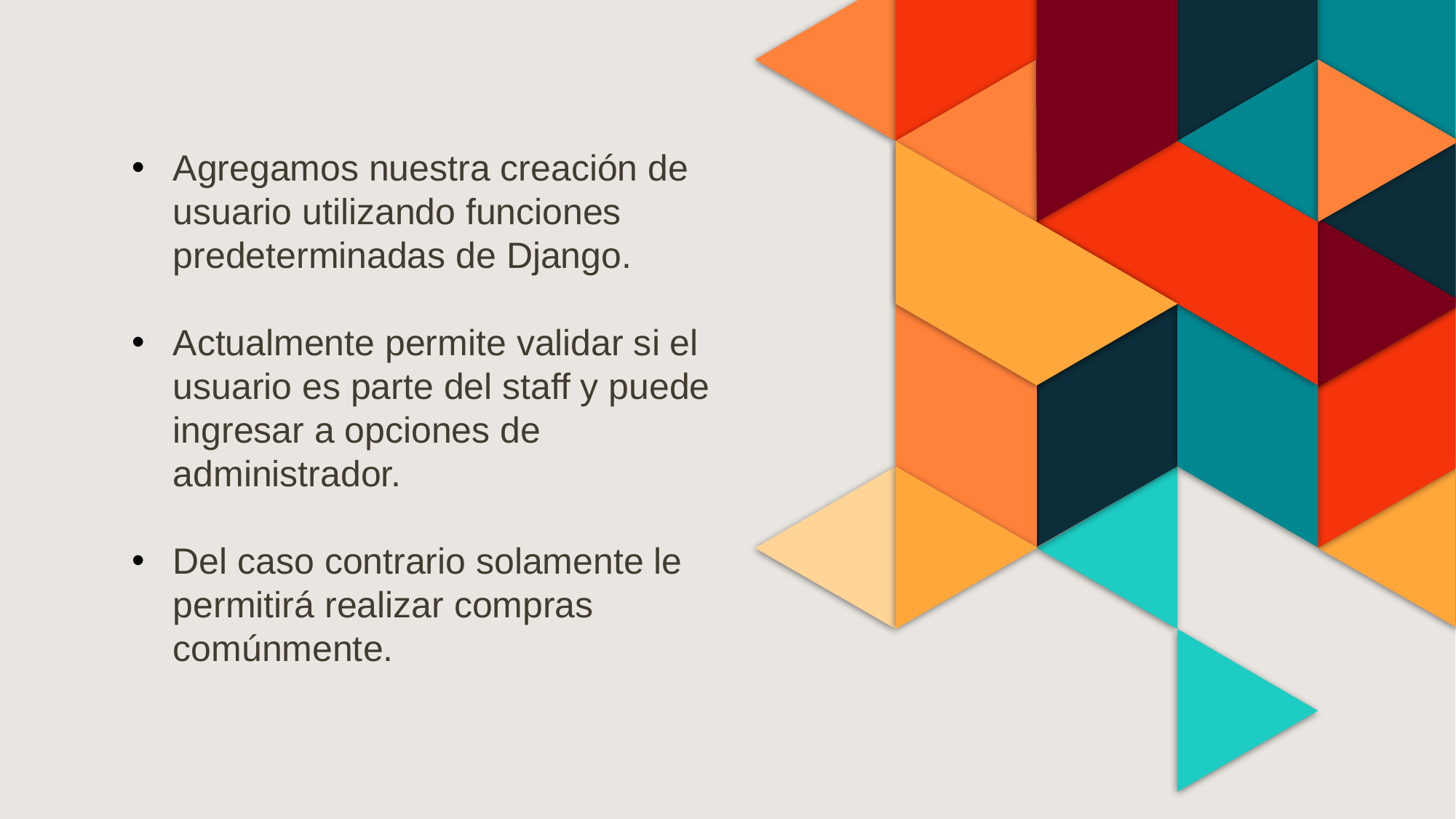

Agregamos nuestra creación de usuario utilizando funciones predeterminadas de Django.

Actualmente permite validar si el usuario es parte del staff y puede ingresar a opciones de administrador.
Del caso contrario solamente le permitirá realizar compras comúnmente.